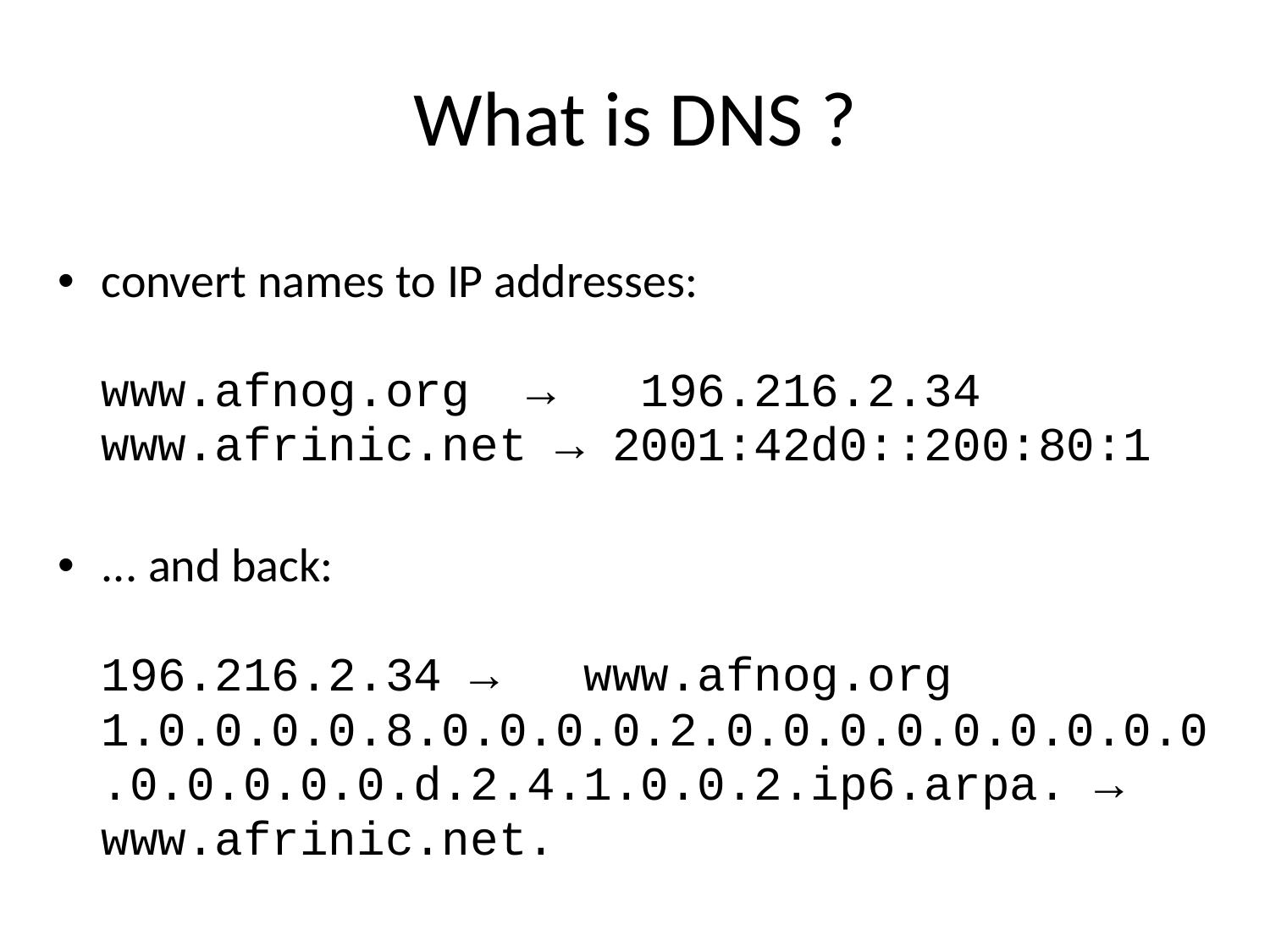

# What is DNS ?
convert names to IP addresses:
www.afnog.org  →   196.216.2.34
www.afrinic.net → 2001:42d0::200:80:1
... and back:
196.216.2.34 →   www.afnog.org
1.0.0.0.0.8.0.0.0.0.2.0.0.0.0.0.0.0.0.0.0.0.0.0.0.d.2.4.1.0.0.2.ip6.arpa. →  www.afrinic.net.